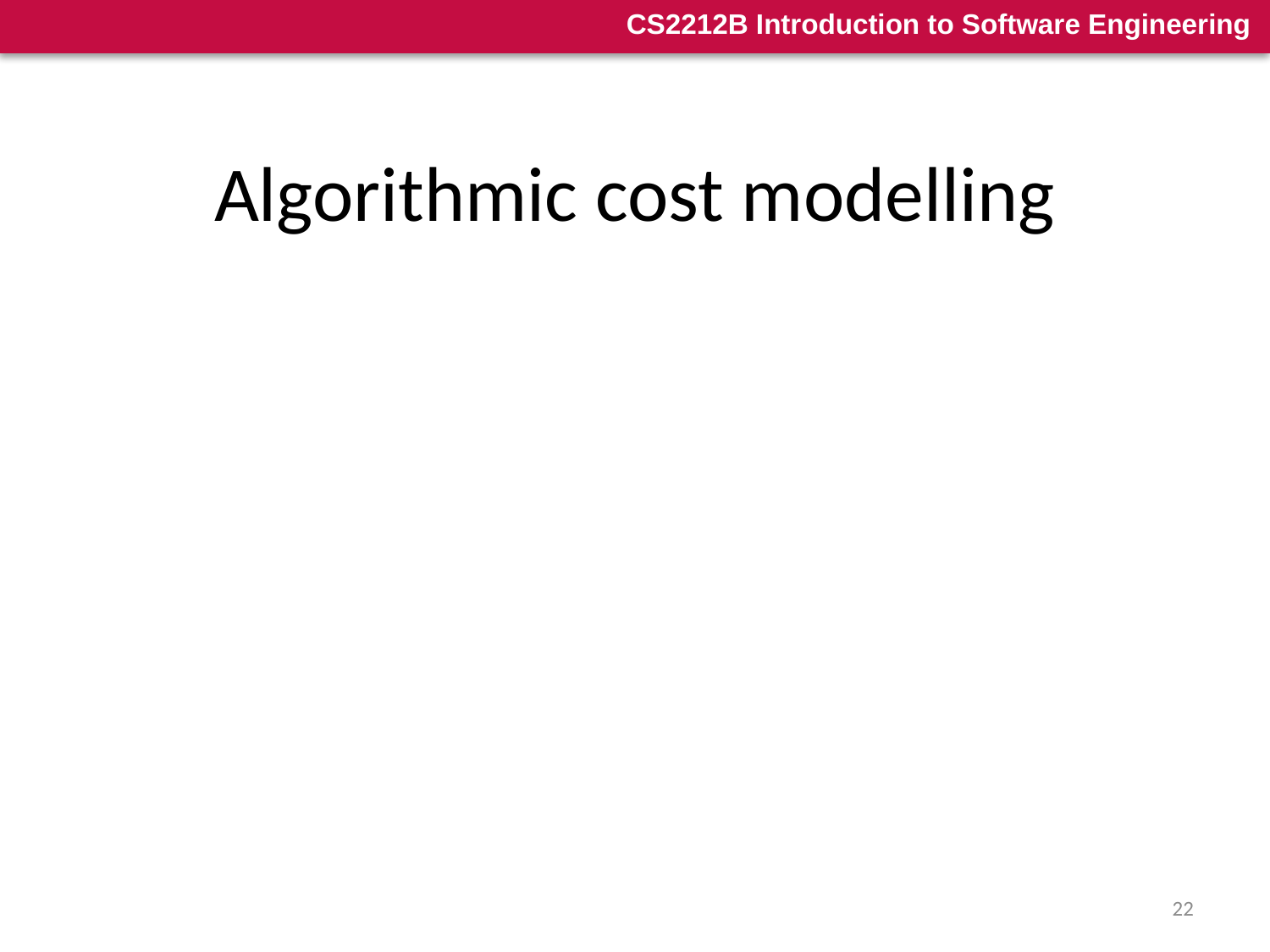

# Algorithmic cost modelling
Cost is estimated as a mathematical function of product, project and process attributes whose values are estimated by project managers and metrics (e.g. KPIs) collected by DevOps tools.

The most commonly used product attribute for cost estimation is LOC (code size)

Most models are basically similar but are utilizing different attributes
22